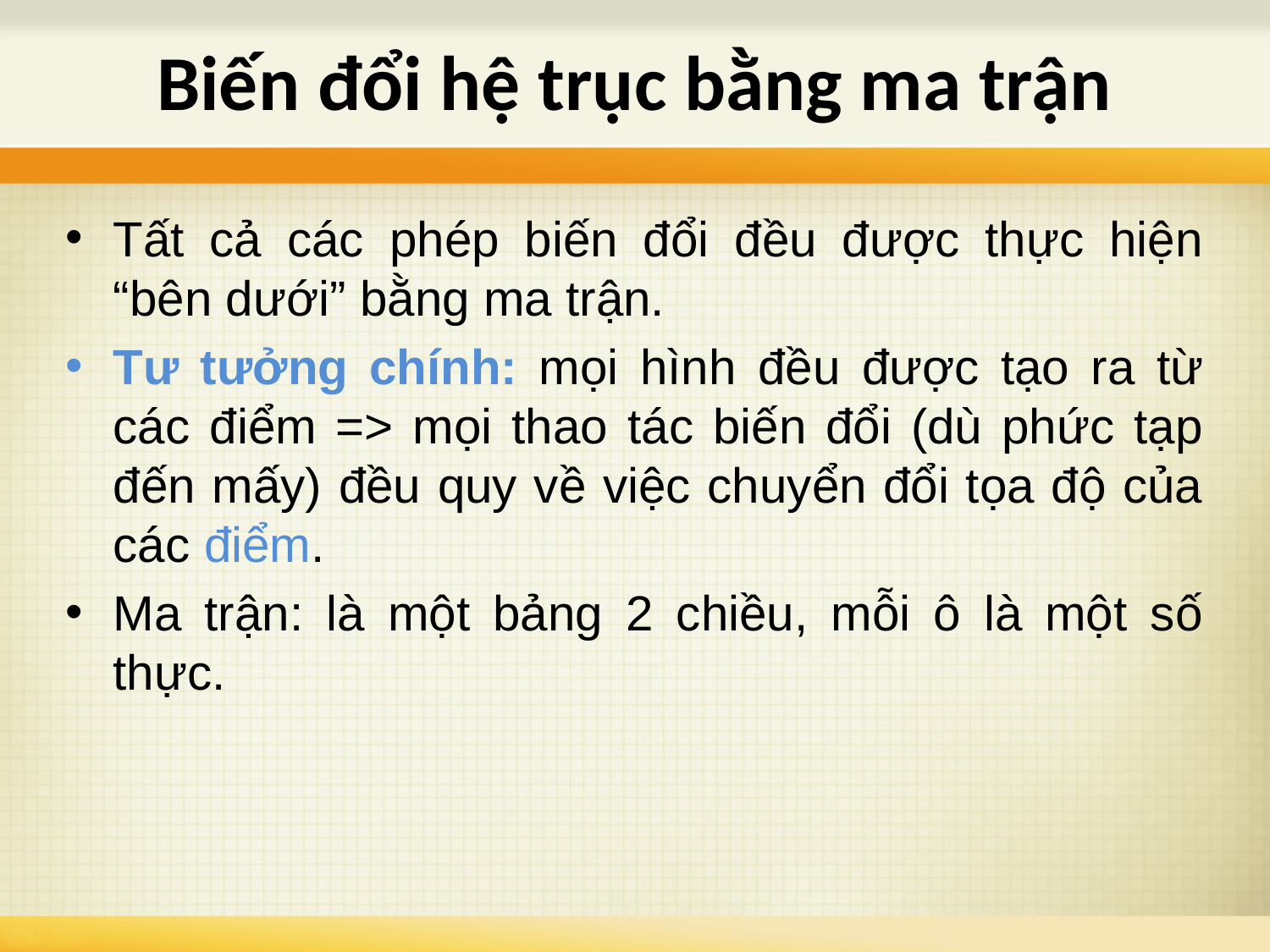

# Biến đổi hệ trục bằng ma trận
Tất cả các phép biến đổi đều được thực hiện “bên dưới” bằng ma trận.
Tư tưởng chính: mọi hình đều được tạo ra từ các điểm => mọi thao tác biến đổi (dù phức tạp đến mấy) đều quy về việc chuyển đổi tọa độ của các điểm.
Ma trận: là một bảng 2 chiều, mỗi ô là một số thực.